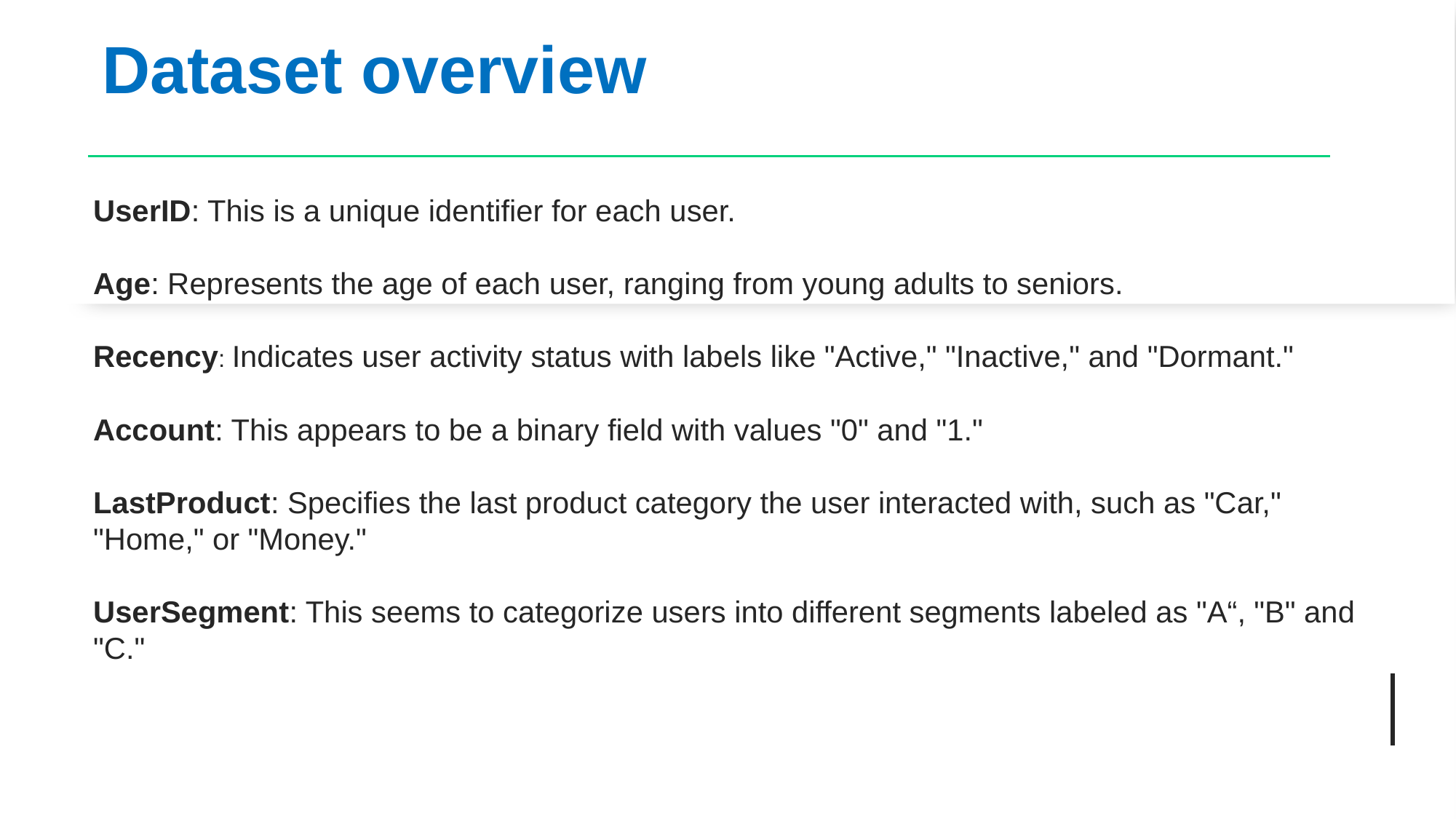

# Dataset overview
UserID: This is a unique identifier for each user.

Age: Represents the age of each user, ranging from young adults to seniors.

Recency: Indicates user activity status with labels like "Active," "Inactive," and "Dormant."

Account: This appears to be a binary field with values "0" and "1."

LastProduct: Specifies the last product category the user interacted with, such as "Car," "Home," or "Money."

UserSegment: This seems to categorize users into different segments labeled as "A“, "B" and "C."